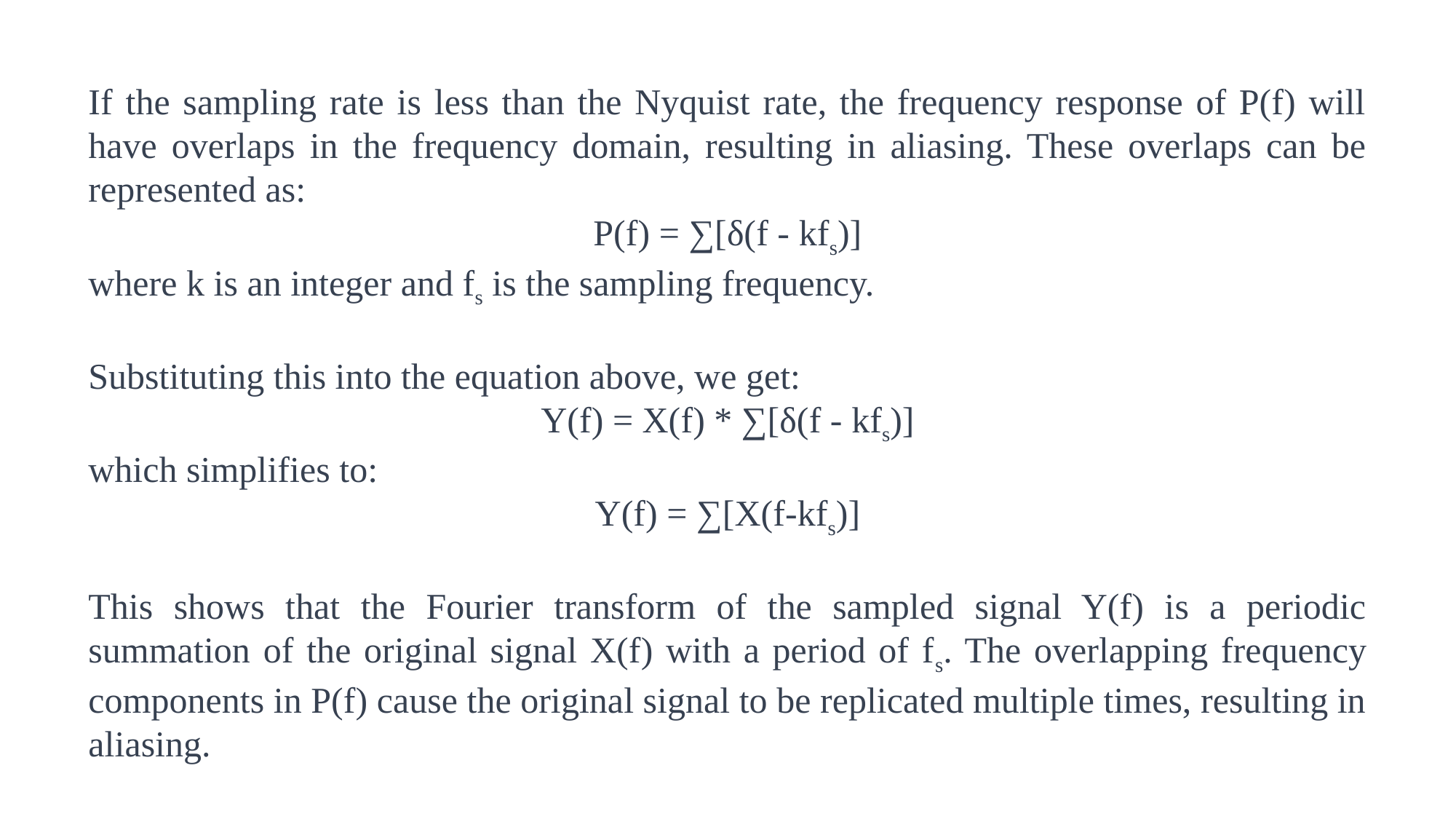

If the sampling rate is less than the Nyquist rate, the frequency response of P(f) will have overlaps in the frequency domain, resulting in aliasing. These overlaps can be represented as:
P(f) = ∑[δ(f - kfs)]
where k is an integer and fs is the sampling frequency.

Substituting this into the equation above, we get:
Y(f) = X(f) * ∑[δ(f - kfs)]
which simplifies to:
Y(f) = ∑[X(f-kfs)]

This shows that the Fourier transform of the sampled signal Y(f) is a periodic summation of the original signal X(f) with a period of fs. The overlapping frequency components in P(f) cause the original signal to be replicated multiple times, resulting in aliasing.